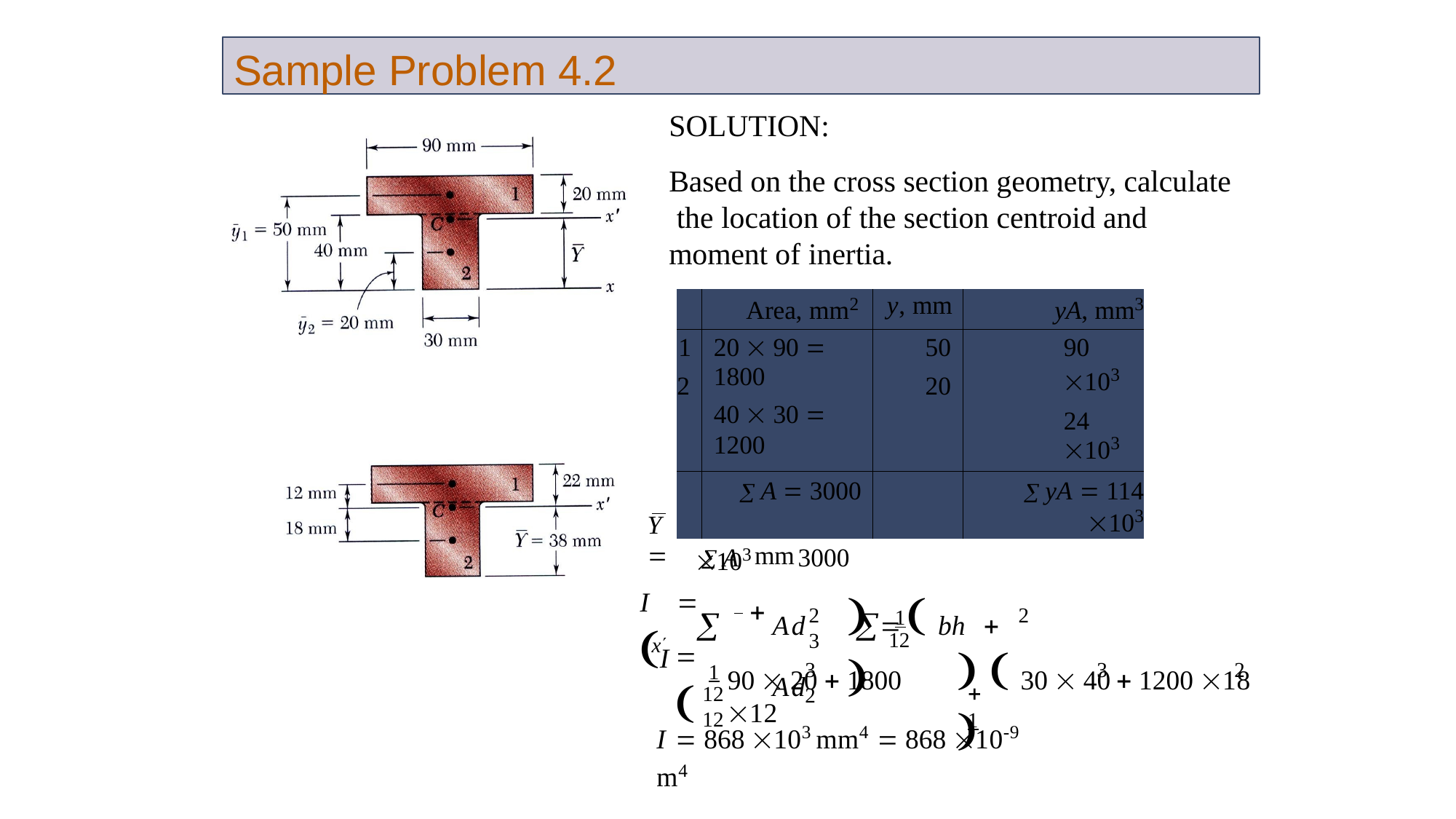

#
Sample Problem 4.2
SOLUTION:
Based on the cross section geometry, calculate  the location of the section centroid and  moment of inertia.

|  | Area, mm2 | y, mm | yA, mm3 |
| --- | --- | --- | --- |
| 1 2 | 20 × 90 = 1800 40 × 30 = 1200 | 50 20 | 90 ×103 24 ×103 |
|  | ∑ A = 3000 |  | ∑ yA = 114 ×103 |

∑ yA	114 ×103

Y =
=	= 38 mm

∑ A	3000

I	=	(I
Ad	) =	(	bh	+ Ad	)
2	3
2
1
∑
∑

x′
12
= (
)	(	30 × 40	+ 1200 ×18 )
+	1
3	2
3
2
1
90 × 20	+ 1800 ×12
12	12
I = 868 ×103 mm4 = 868 ×10-9 m4